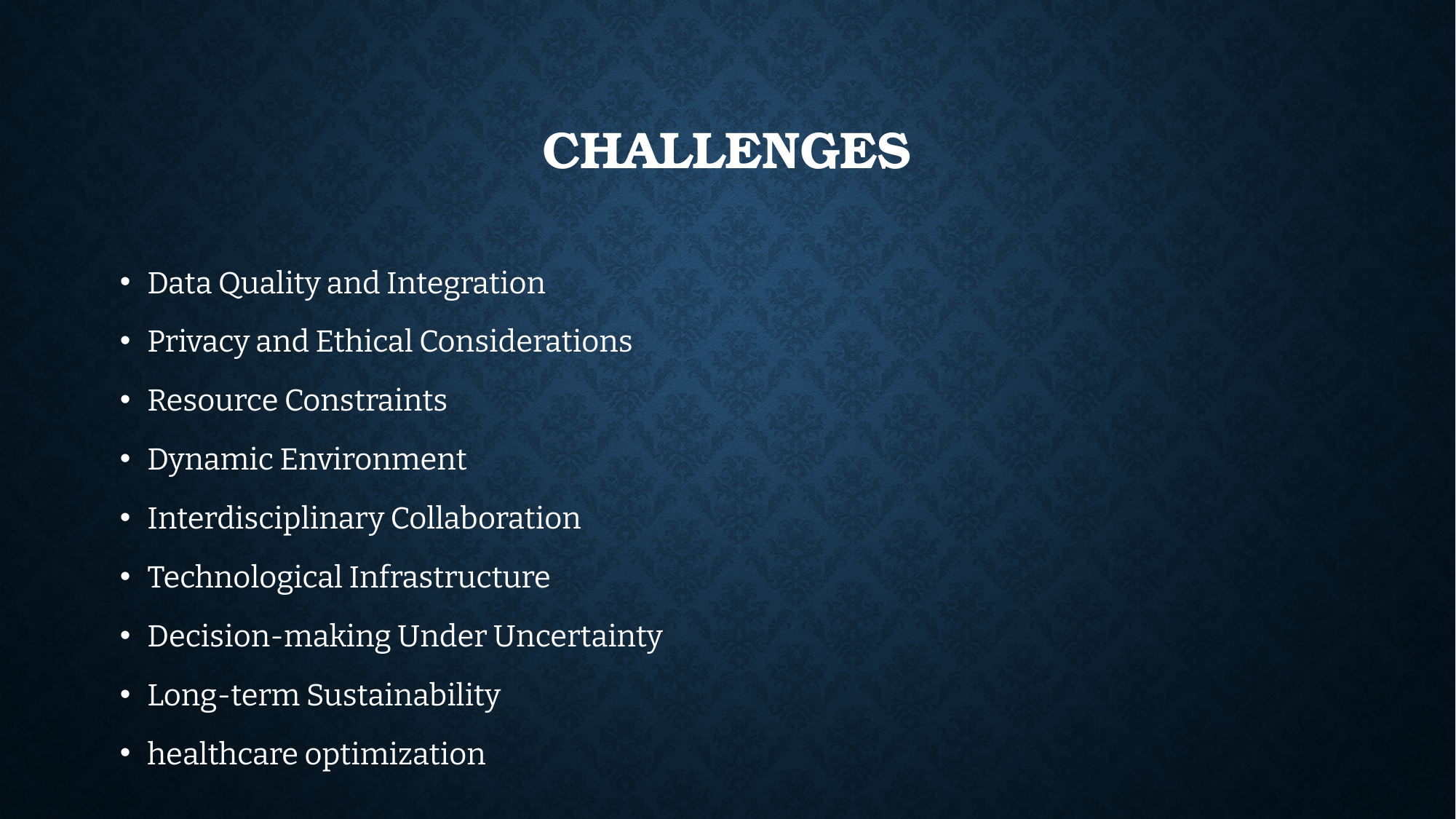

# Challenges
Data Quality and Integration
Privacy and Ethical Considerations
Resource Constraints
Dynamic Environment
Interdisciplinary Collaboration
Technological Infrastructure
Decision-making Under Uncertainty
Long-term Sustainability
healthcare optimization